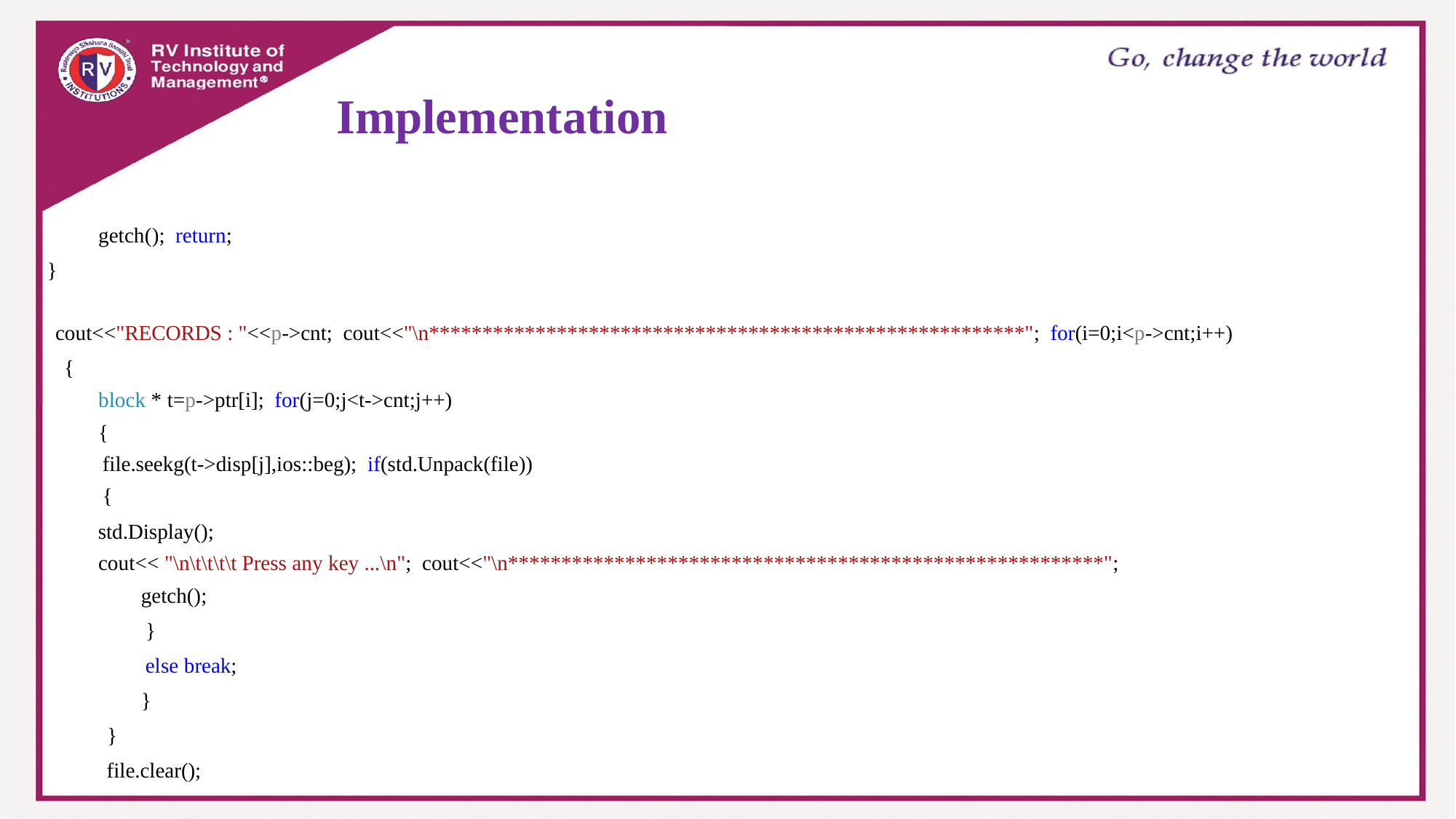

# Implementation
getch();  return;
}

cout<<"RECORDS : "<<p->cnt;  cout<<"\n********************************************************";  for(i=0;i<p->cnt;i++)
{
block * t=p->ptr[i];  for(j=0;j<t->cnt;j++)
{
file.seekg(t->disp[j],ios::beg);  if(std.Unpack(file))
{
std.Display();
cout<< "\n\t\t\t\t Press any key ...\n";  cout<<"\n********************************************************";
getch();
}
else break;
}
}
file.clear();